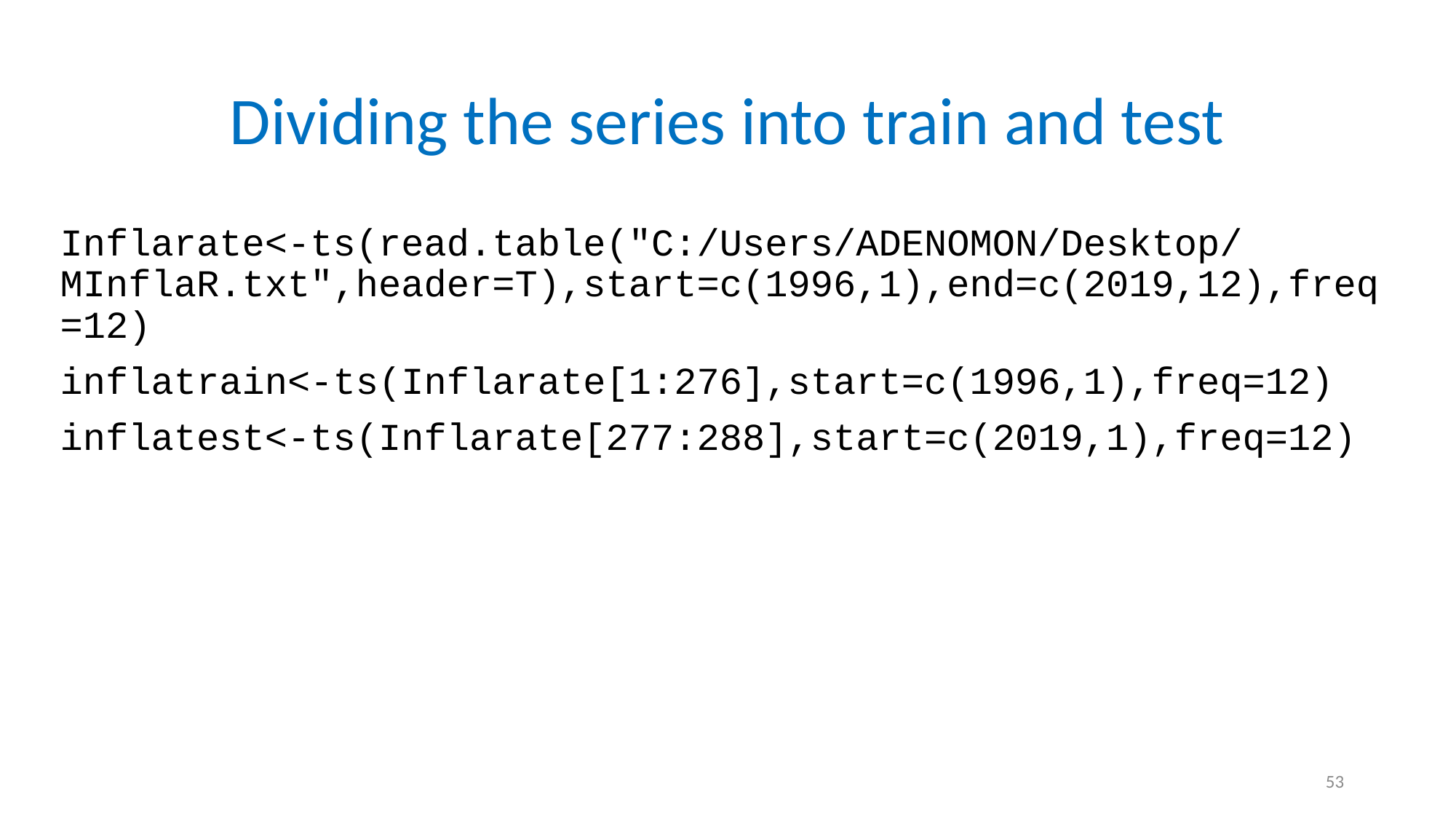

# Dividing the series into train and test
Inflarate<-ts(read.table("C:/Users/ADENOMON/Desktop/MInflaR.txt",header=T),start=c(1996,1),end=c(2019,12),freq=12)
inflatrain<-ts(Inflarate[1:276],start=c(1996,1),freq=12)
inflatest<-ts(Inflarate[277:288],start=c(2019,1),freq=12)

53